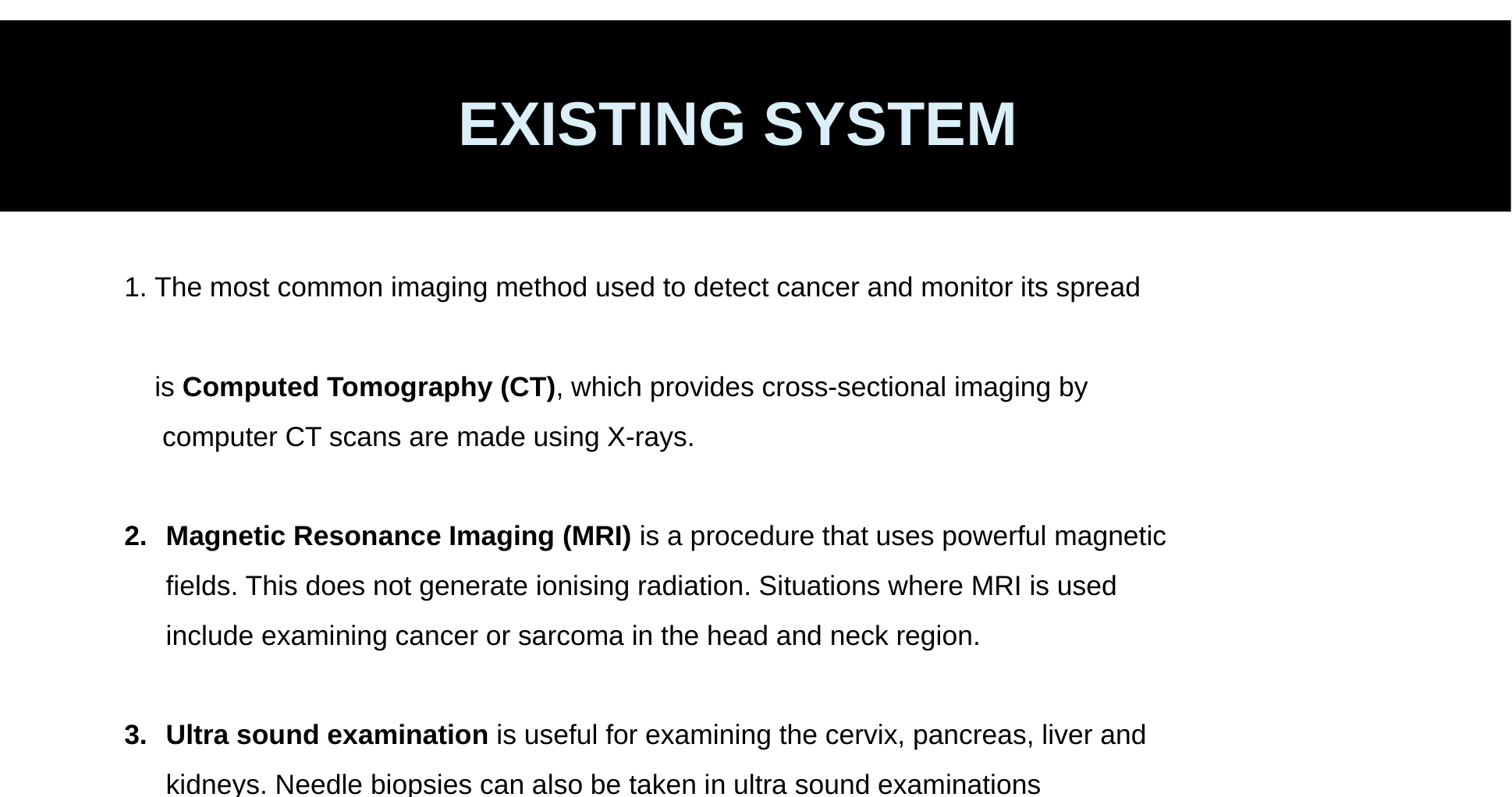

# EXISTING SYSTEM
1. The most common imaging method used to detect cancer and monitor its spread
    is Computed Tomography (CT), which provides cross-sectional imaging by
     computer CT scans are made using X-rays.

Magnetic Resonance Imaging (MRI) is a procedure that uses powerful magnetic fields. This does not generate ionising radiation. Situations where MRI is used include examining cancer or sarcoma in the head and neck region.

Ultra sound examination is useful for examining the cervix, pancreas, liver and kidneys. Needle biopsies can also be taken in ultra sound examinations